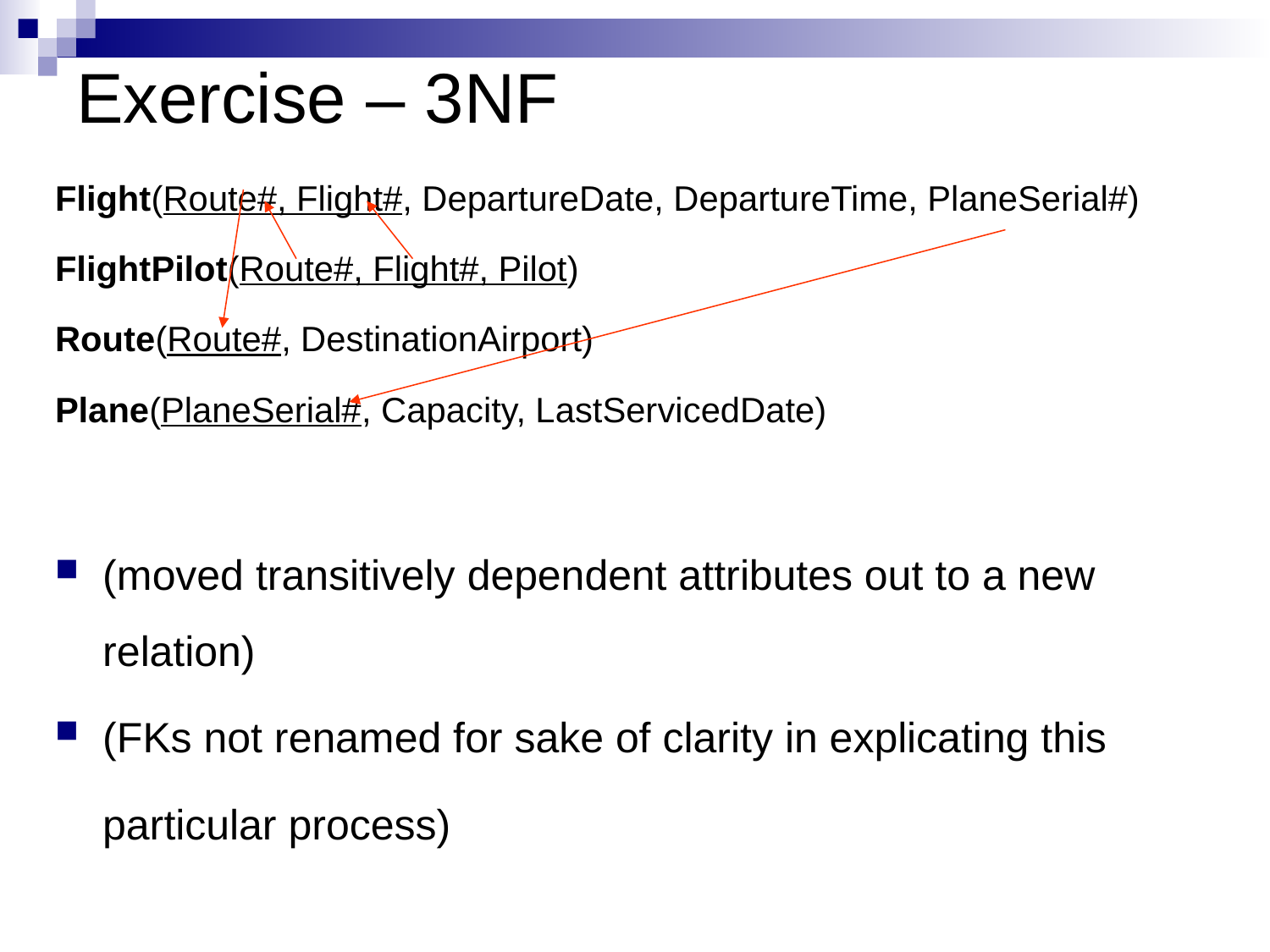

# Exercise – 3NF
Flight(Route#, Flight#, DepartureDate, DepartureTime, PlaneSerial#)
FlightPilot(Route#, Flight#, Pilot)
Route(Route#, DestinationAirport)
Plane(PlaneSerial#, Capacity, LastServicedDate)

(moved transitively dependent attributes out to a new relation)
(FKs not renamed for sake of clarity in explicating this particular process)